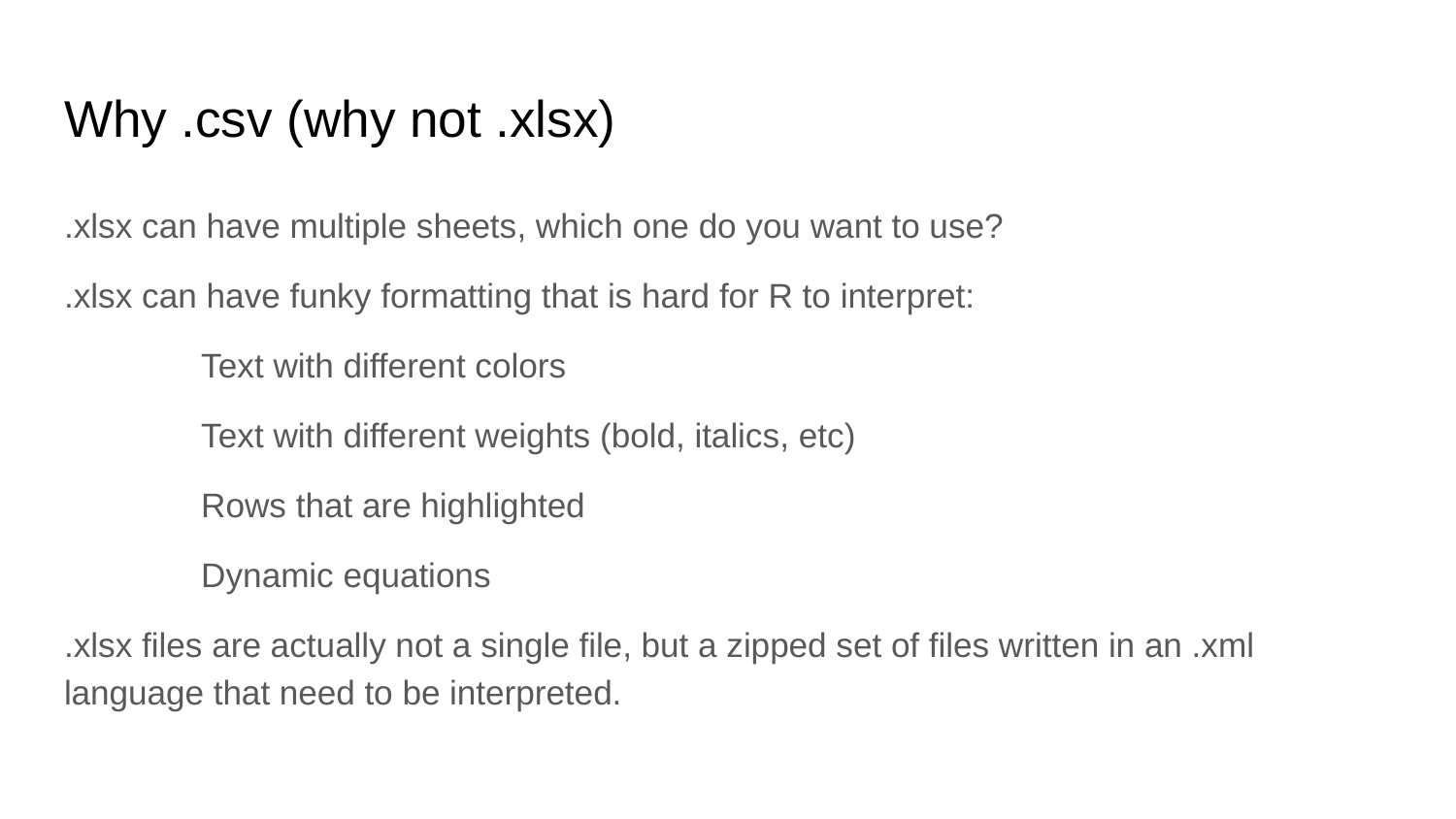

# Why .csv (why not .xlsx)
.xlsx can have multiple sheets, which one do you want to use?
.xlsx can have funky formatting that is hard for R to interpret:
	Text with different colors
	Text with different weights (bold, italics, etc)
	Rows that are highlighted
	Dynamic equations
.xlsx files are actually not a single file, but a zipped set of files written in an .xml language that need to be interpreted.